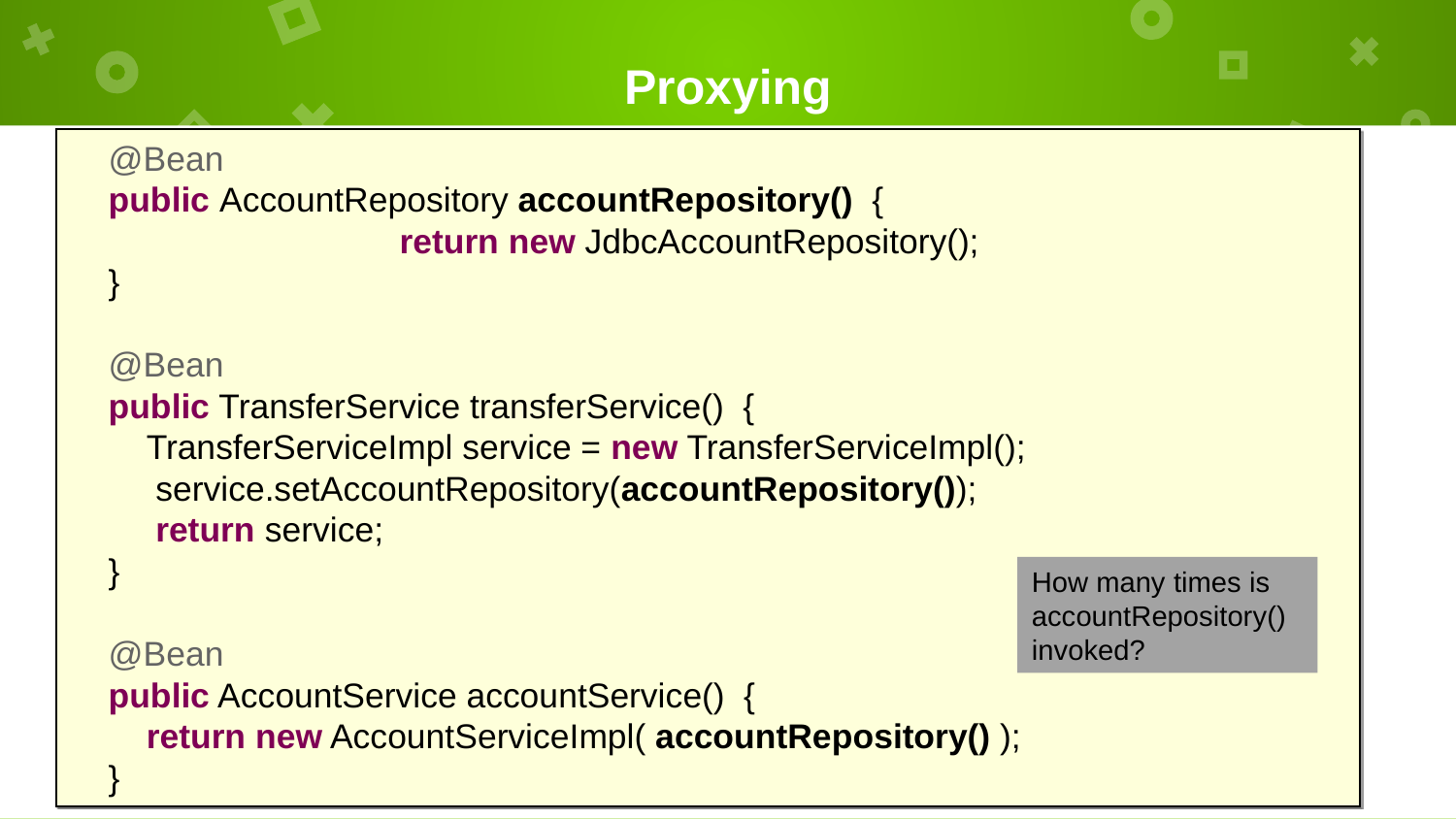

# Proxying
    @Bean
    public AccountRepository accountRepository()  {
		    return new JdbcAccountRepository();
    }

    @Bean
    public TransferService transferService()  {
        TransferServiceImpl service = new TransferServiceImpl();
         service.setAccountRepository(accountRepository());
         return service;
    }

    @Bean
    public AccountService accountService()  {
        return new AccountServiceImpl( accountRepository() );
    }
How many times is accountRepository() invoked?